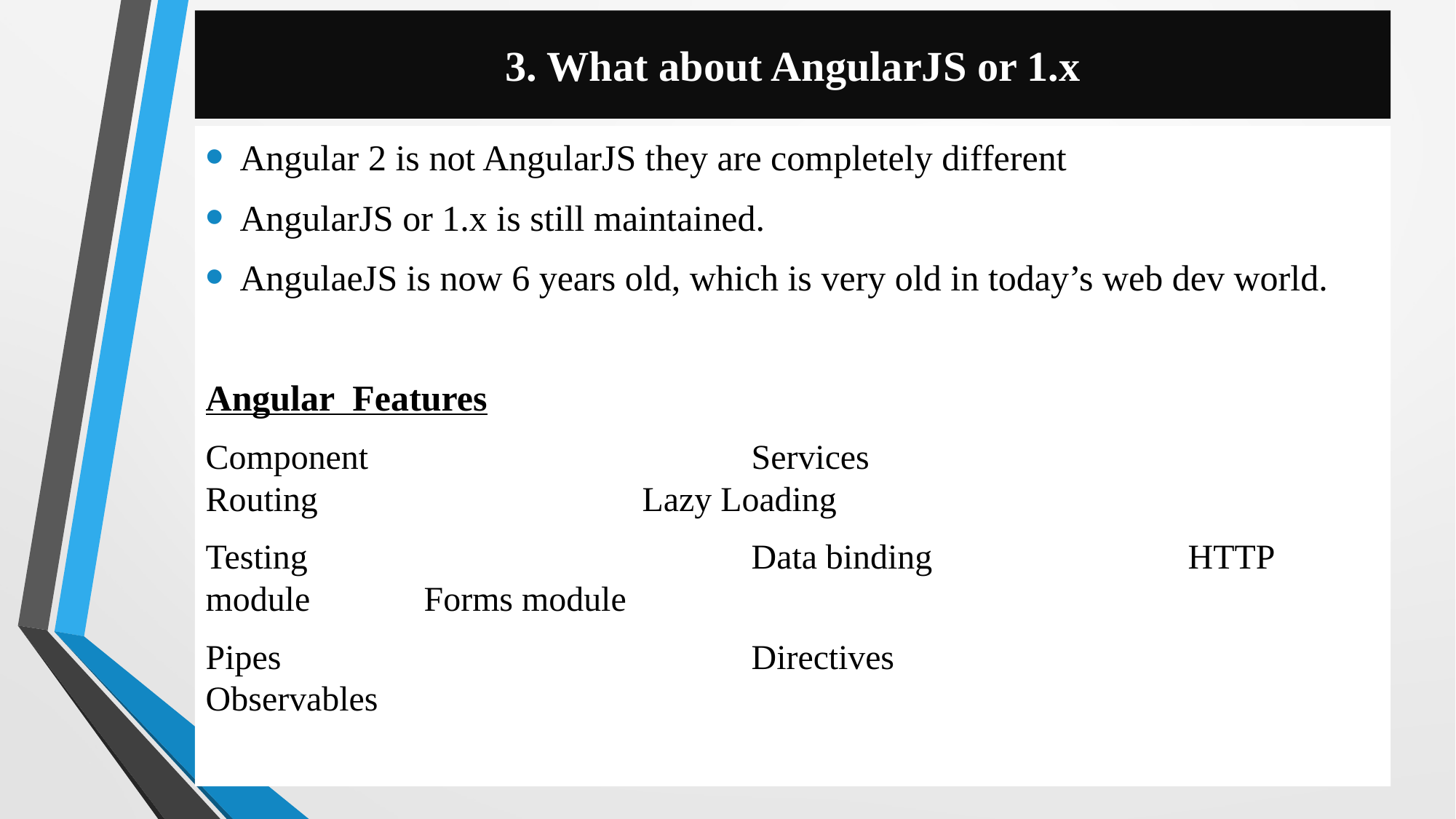

# 3. What about AngularJS or 1.x
Angular 2 is not AngularJS they are completely different
AngularJS or 1.x is still maintained.
AngulaeJS is now 6 years old, which is very old in today’s web dev world.

Angular  Features
Component				Services 				Routing  			Lazy Loading
Testing  				Data binding			HTTP module		Forms module
Pipes					Directives				Observables